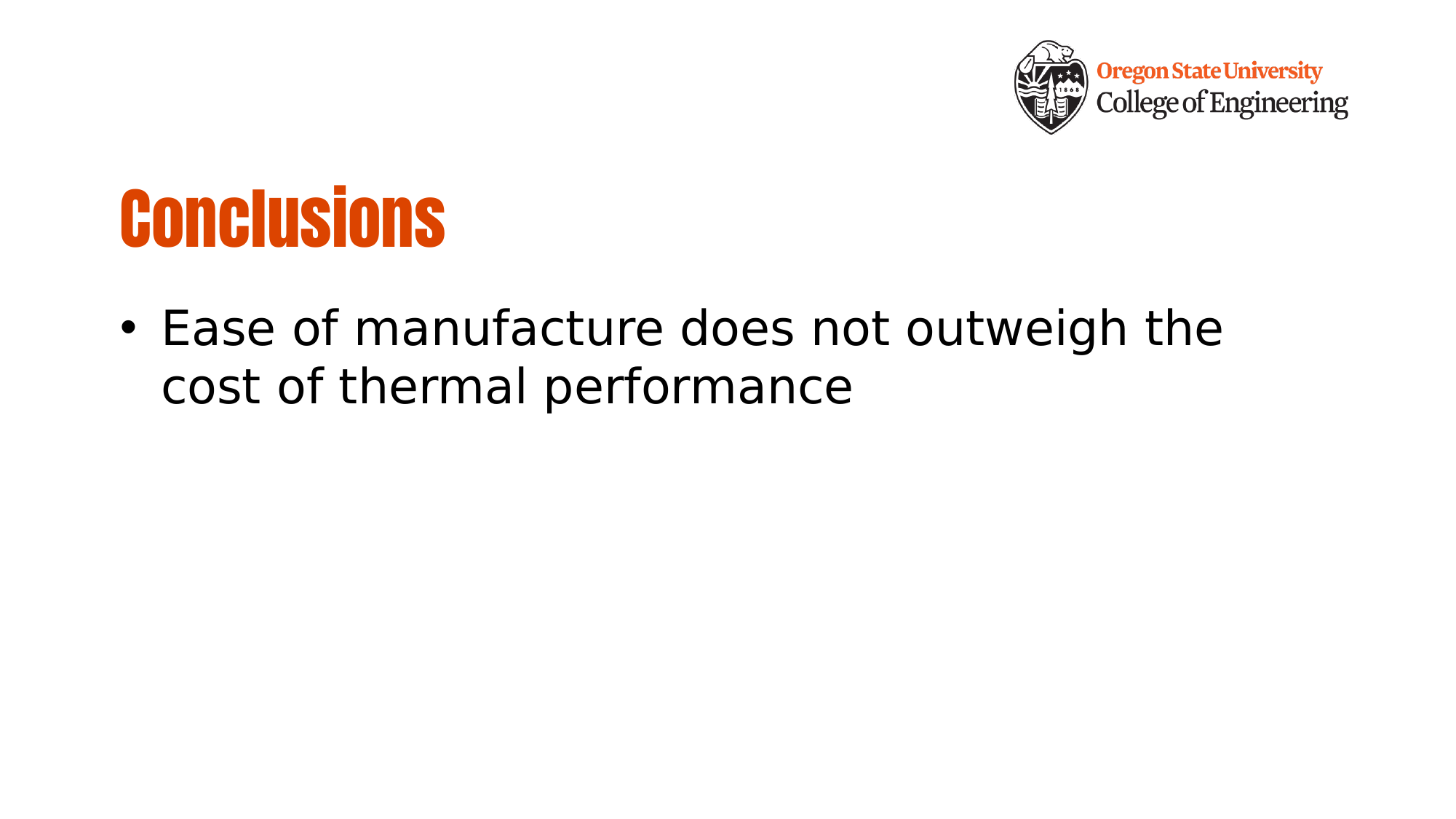

# Conclusions
Ease of manufacture does not outweigh the cost of thermal performance